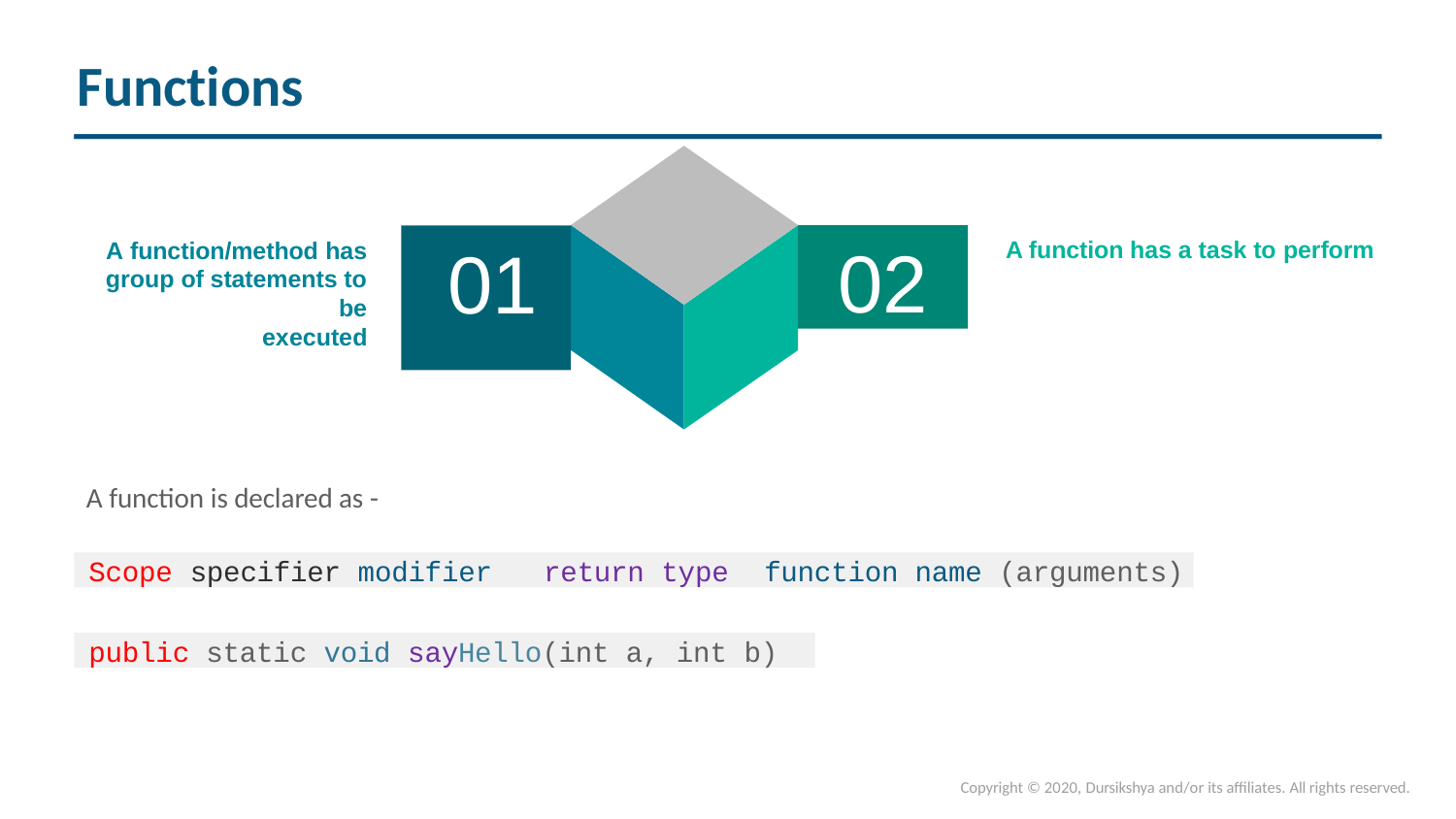

Functions

# 01
02
A function/method has  group of statements to be
executed
A function has a task to perform
A function is declared as -
Scope specifier modifier	return type	function name (arguments)
public static void sayHello(int a, int b)
Copyright © 2020, Dursikshya and/or its affiliates. All rights reserved.